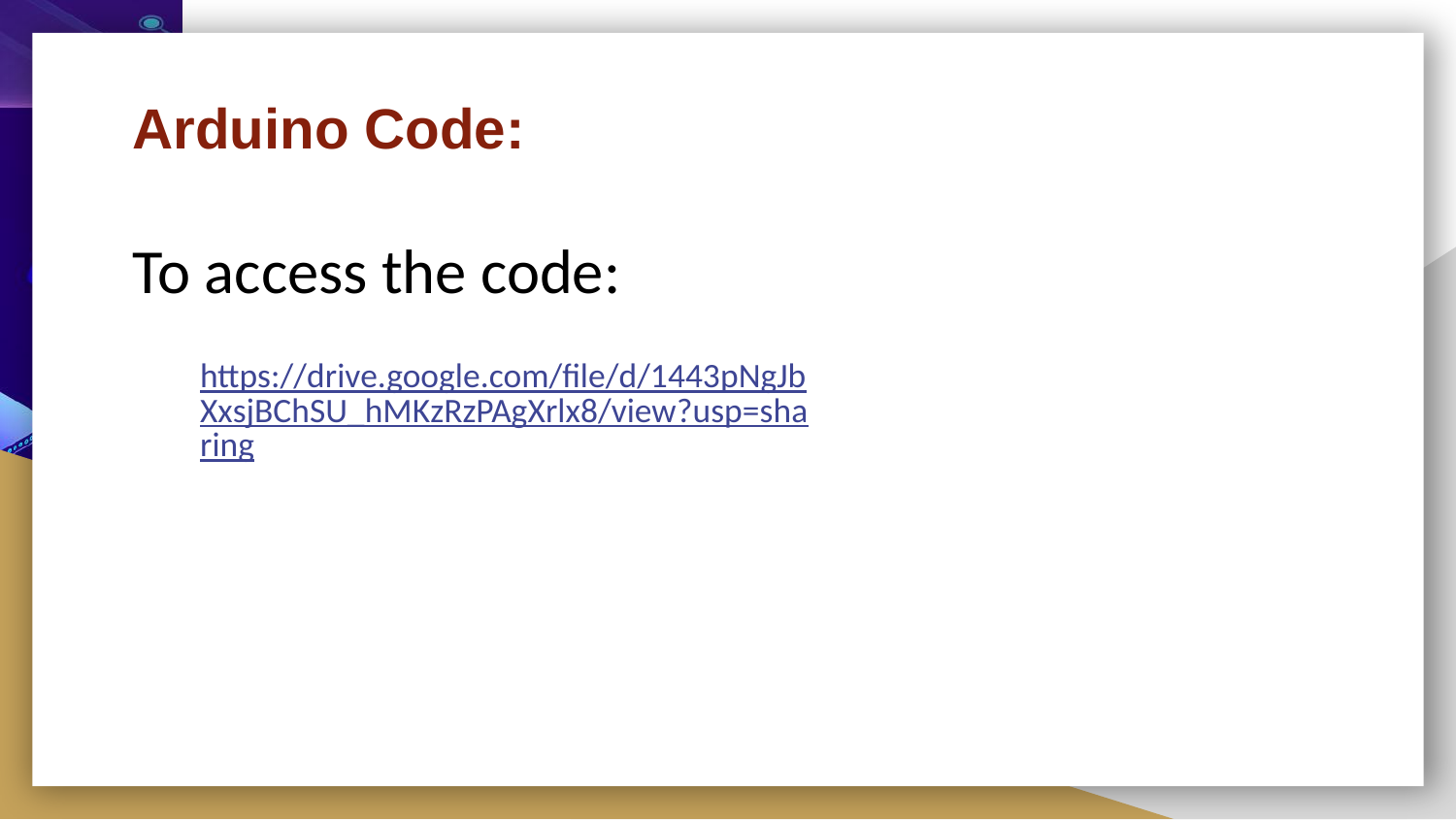

# Arduino Code:
To access the code:
https://drive.google.com/file/d/1443pNgJbXxsjBChSU_hMKzRzPAgXrlx8/view?usp=sharing